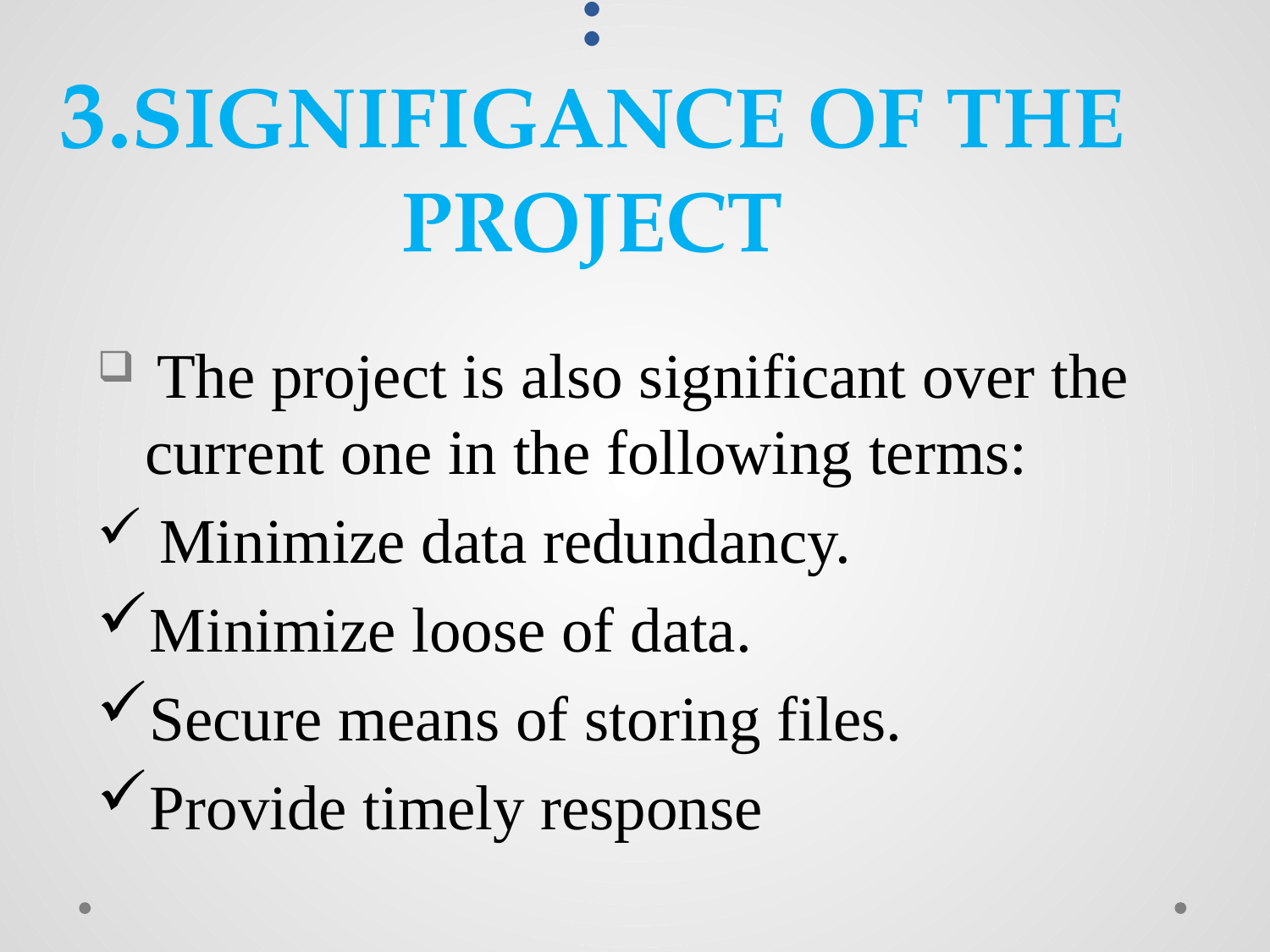

# : 3.SIGNIFIGANCE OF THE PROJECT
 The project is also significant over the current one in the following terms:
 Minimize data redundancy.
Minimize loose of data.
Secure means of storing files.
Provide timely response